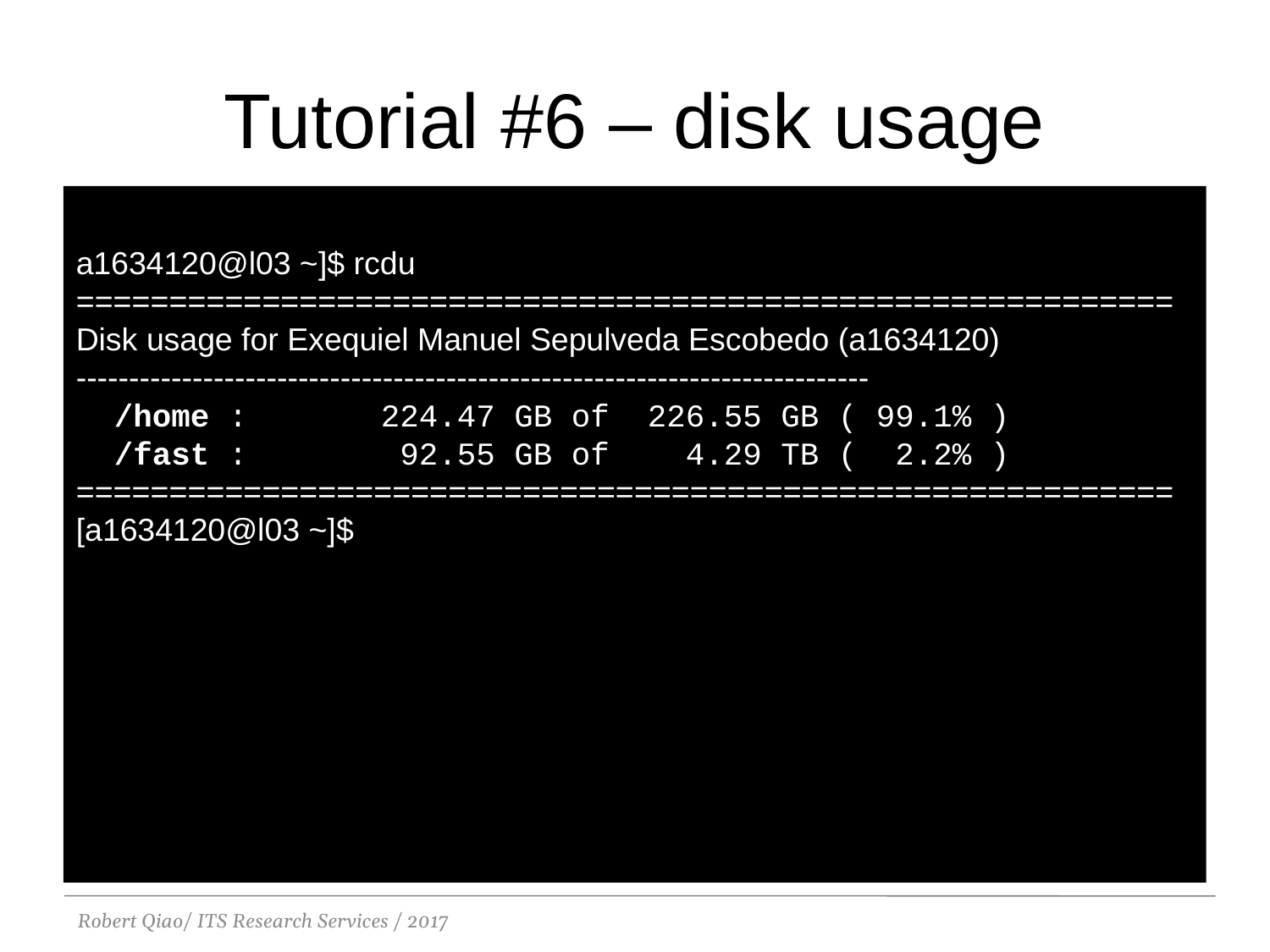

Tutorial #6 – disk usage

a1634120@l03 ~]$ rcdu
===========================================================
Disk usage for Exequiel Manuel Sepulveda Escobedo (a1634120)
---------------------------------------------------------------------------
  /home :       224.47 GB of  226.55 GB ( 99.1% )
  /fast :        92.55 GB of    4.29 TB (  2.2% )
===========================================================
[a1634120@l03 ~]$

Robert Qiao/ ITS Research Services / 2017